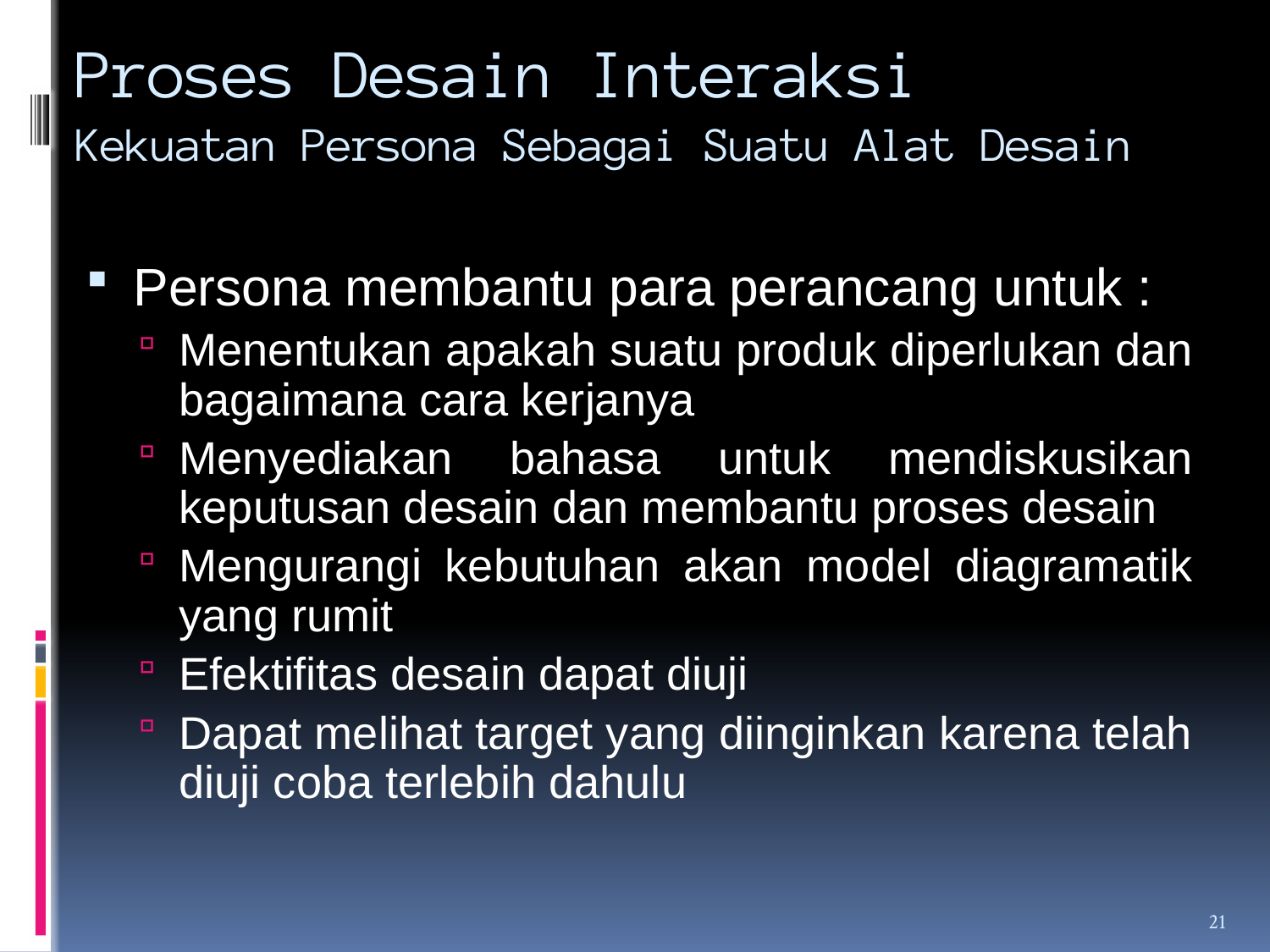

# Proses Desain Interaksi Kekuatan Persona Sebagai Suatu Alat Desain
Persona membantu para perancang untuk :
Menentukan apakah suatu produk diperlukan dan bagaimana cara kerjanya
Menyediakan bahasa untuk mendiskusikan keputusan desain dan membantu proses desain
Mengurangi kebutuhan akan model diagramatik yang rumit
Efektifitas desain dapat diuji
Dapat melihat target yang diinginkan karena telah diuji coba terlebih dahulu
21